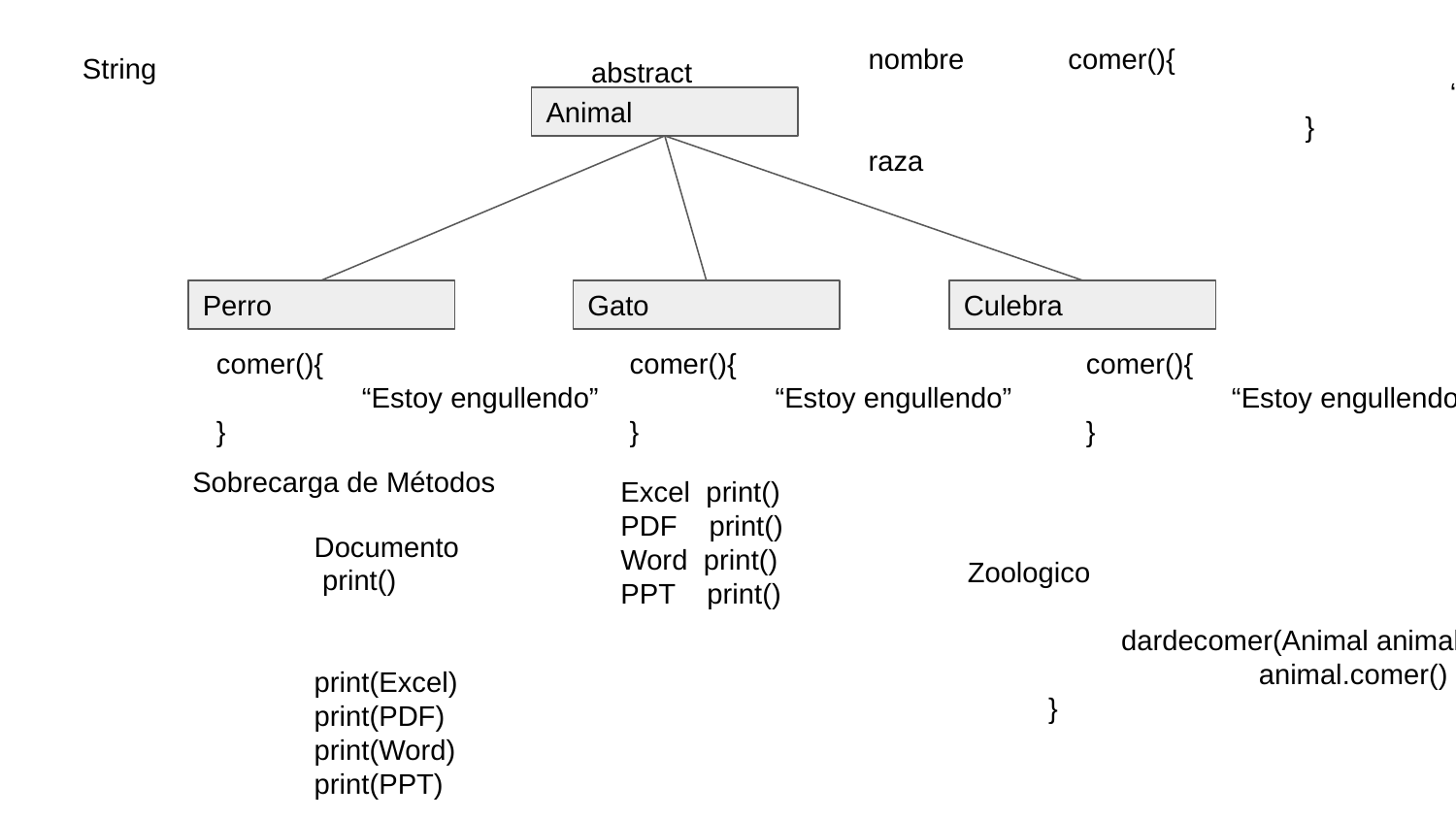

nombre             comer(){
				“Estoy comiendo”
			}
raza
String
abstract
Animal
Perro
Gato
Culebra
comer(){
	“Estoy engullendo”
}
comer(){
	“Estoy engullendo”
}
comer(){
	“Estoy engullendo”
}
Sobrecarga de Métodos
Excel  print()
PDF    print()
Word  print()
PPT    print()
Documento
 print()

print(Excel)
print(PDF)
print(Word)
print(PPT)
Zoologico

	 dardecomer(Animal animal){
	 	animal.comer()
 }